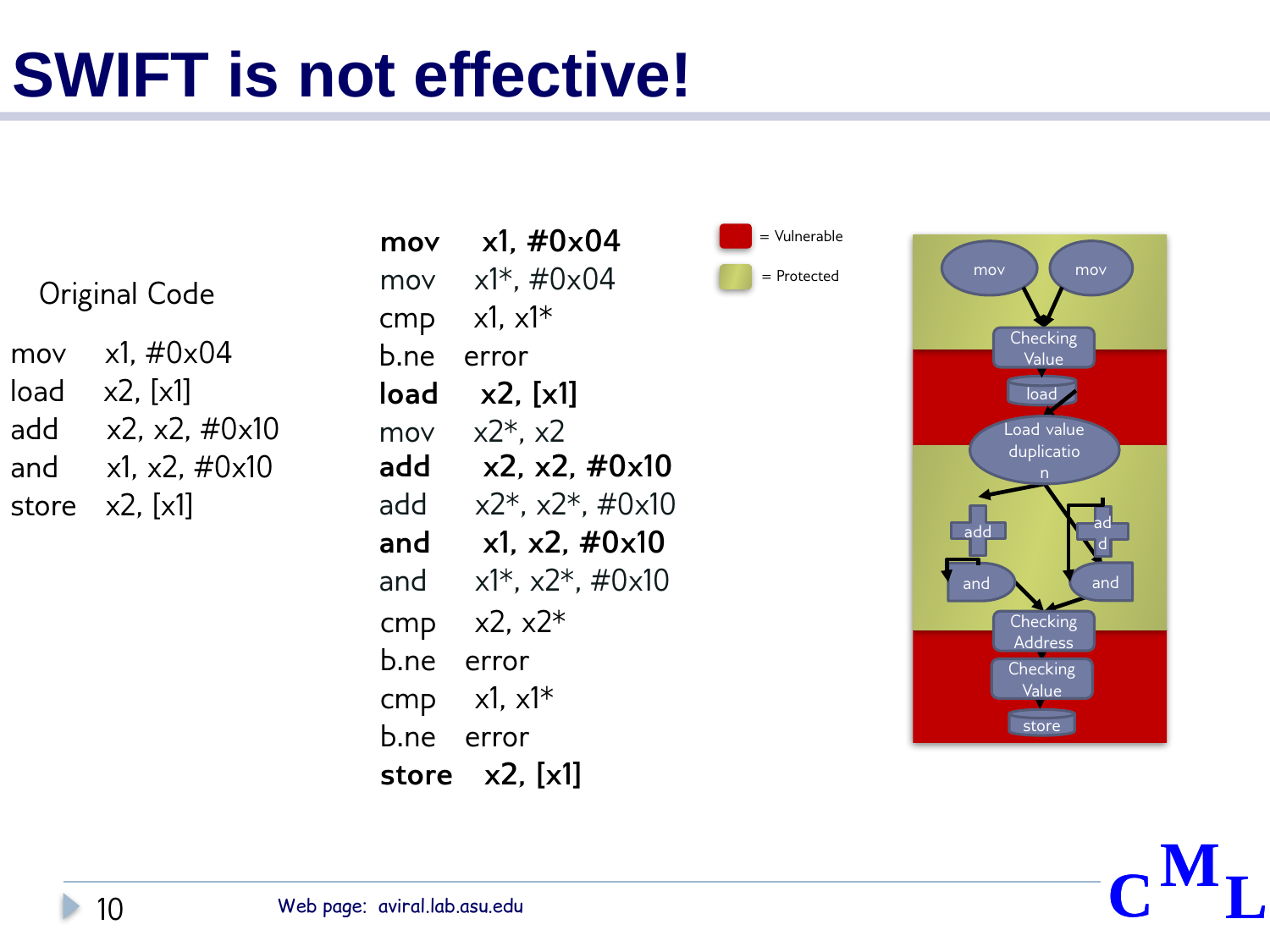

# SWIFT is not effective!
mov    x1, #0x04
mov    x1*, #0x04
= Vulnerable

= Protected

mov
mov
Original Code
cmp    x1, x1*
b.ne   error
load    x2, [x1]
mov    x2*, x2
mov    x1, #0x04
load    x2, [x1]
add     x2, x2, #0x10
and     x1, x2, #0x10
store   x2, [x1]
Checking Value

load
Load value duplication
add     x2, x2, #0x10
add     x2*, x2*, #0x10
and     x1, x2, #0x10
and     x1*, x2*, #0x10

add
add
and
and
cmp    x2, x2*
b.ne   error
cmp    x1, x1*
b.ne   error
store   x2, [x1]
Checking Address

Checking Value
store
10